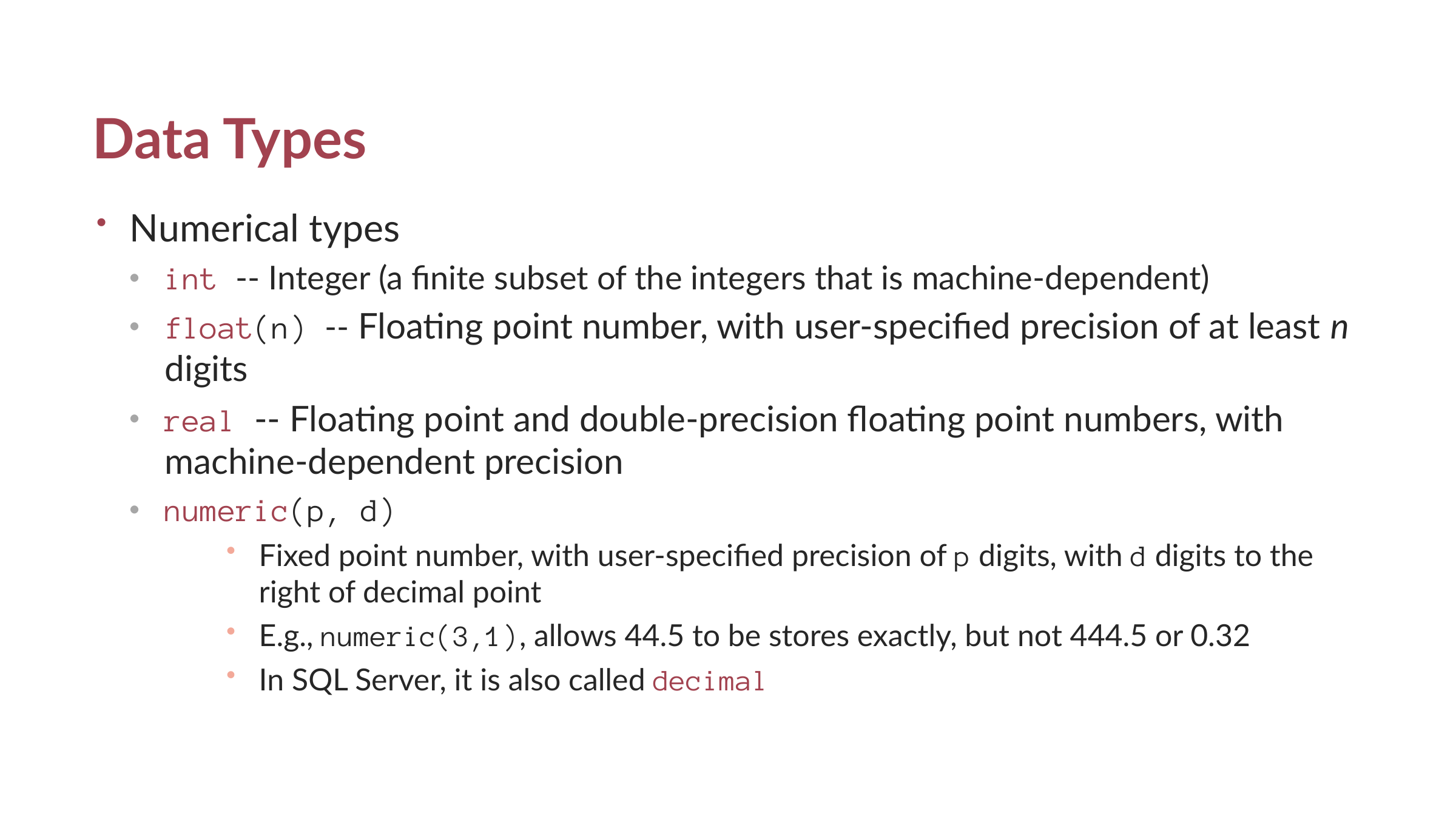

# Data Types
Numerical types
int  -- Integer (a finite subset of the integers that is machine-dependent)
float(n)  -- Floating point number, with user-specified precision of at least n digits
real -- Floating point and double-precision floating point numbers, with machine-dependent precision
numeric(p, d)
Fixed point number, with user-specified precision of p digits, with d digits to the right of decimal point
E.g., numeric(3,1), allows 44.5 to be stores exactly, but not 444.5 or 0.32
In SQL Server, it is also called decimal